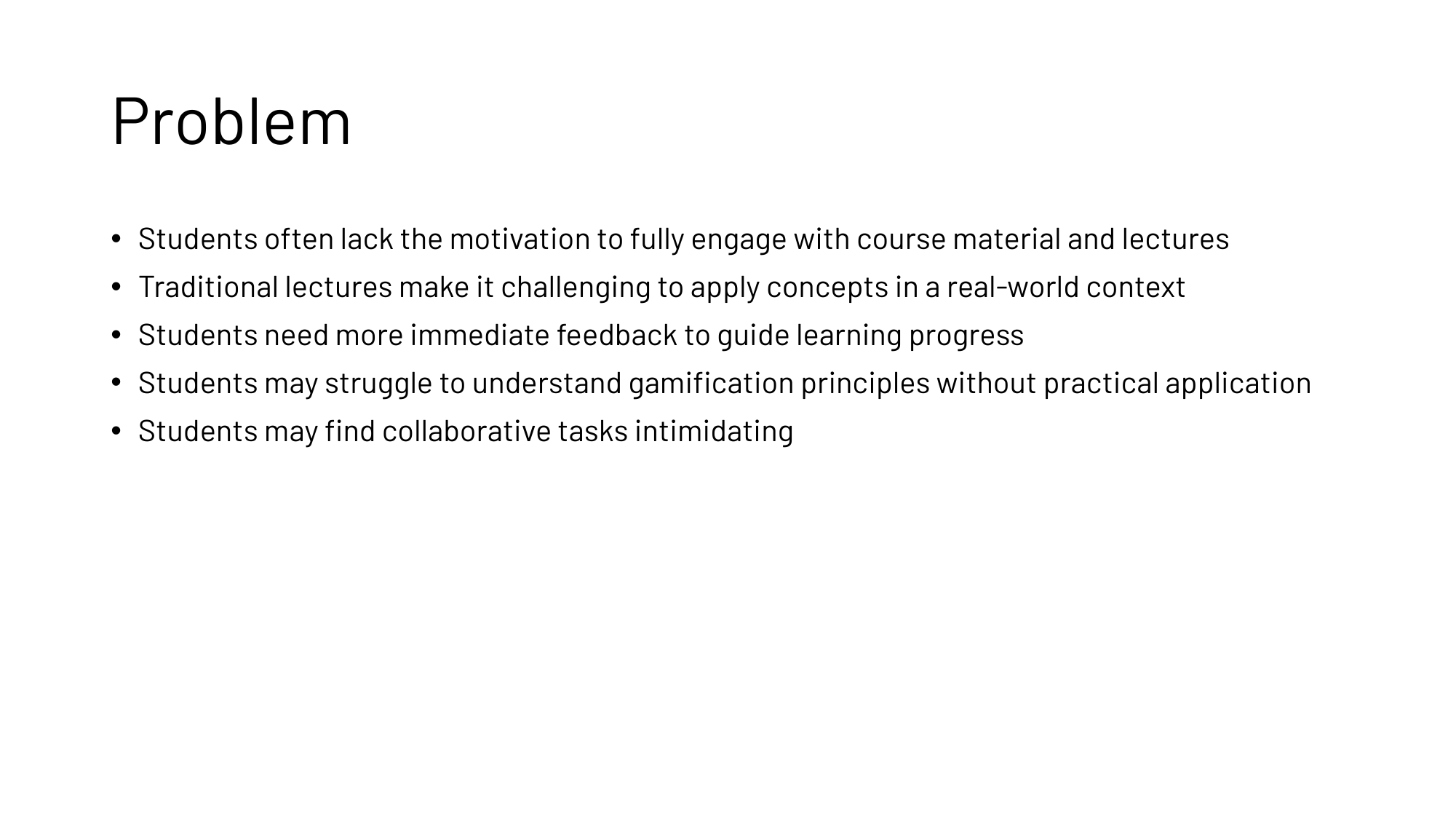

# Problem
Students often lack the motivation to fully engage with course material and lectures
Traditional lectures make it challenging to apply concepts in a real-world context
Students need more immediate feedback to guide learning progress
Students may struggle to understand gamification principles without practical application
Students may find collaborative tasks intimidating